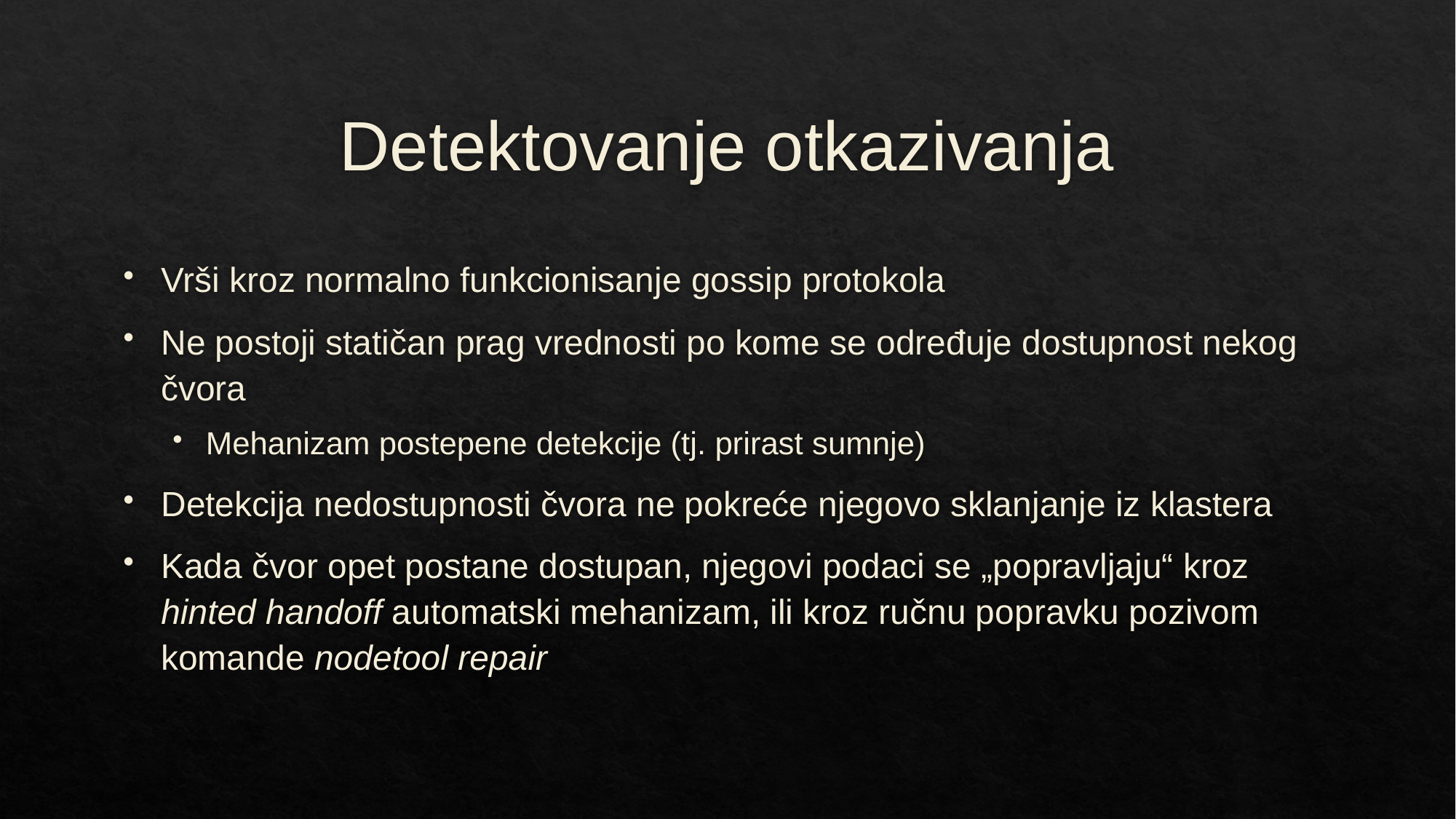

# Detektovanje otkazivanja
Vrši kroz normalno funkcionisanje gossip protokola
Ne postoji statičan prag vrednosti po kome se određuje dostupnost nekog čvora
Mehanizam postepene detekcije (tj. prirast sumnje)
Detekcija nedostupnosti čvora ne pokreće njegovo sklanjanje iz klastera
Kada čvor opet postane dostupan, njegovi podaci se „popravljaju“ kroz hinted handoff automatski mehanizam, ili kroz ručnu popravku pozivom komande nodetool repair